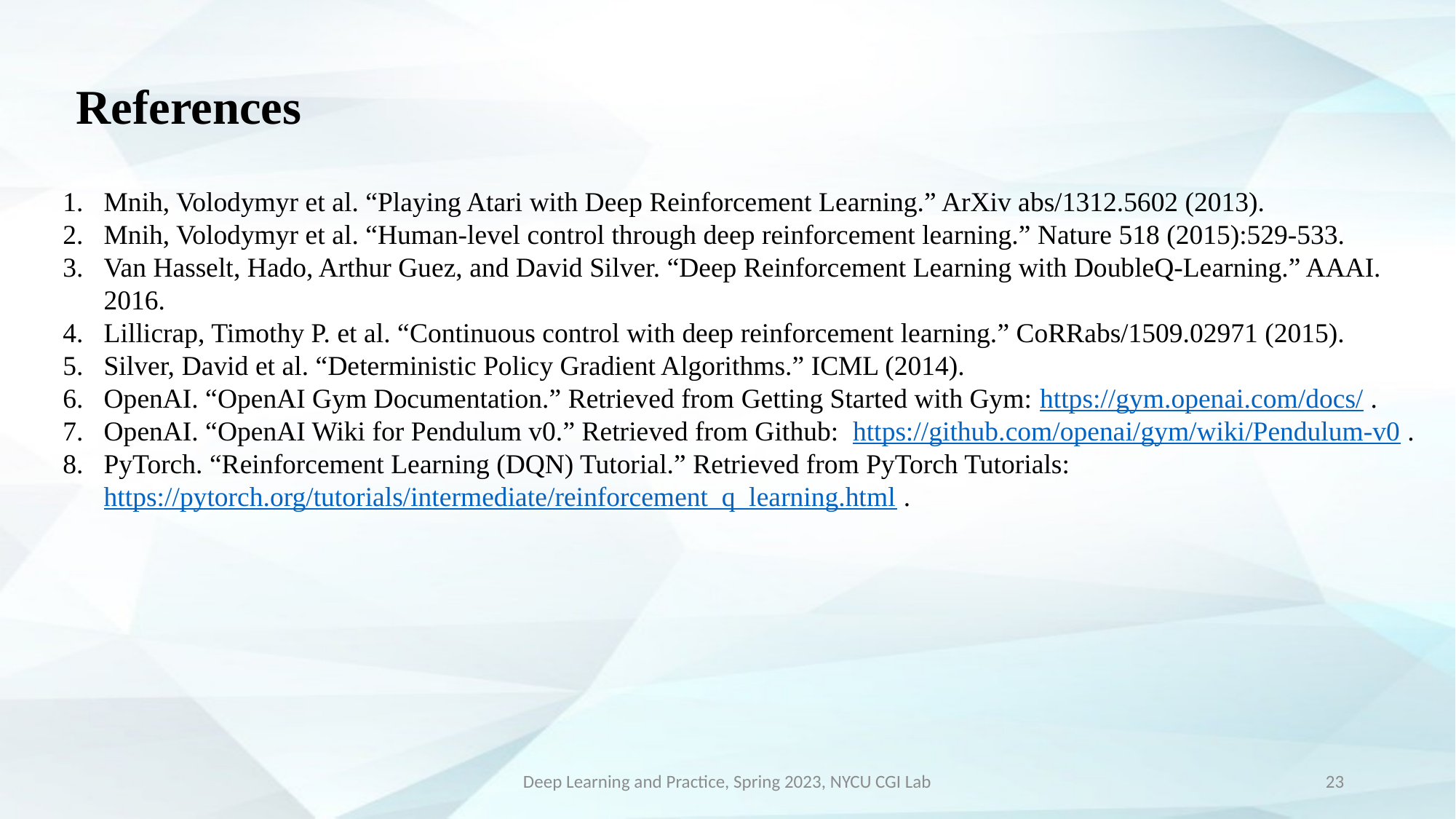

# References
Mnih, Volodymyr et al. “Playing Atari with Deep Reinforcement Learning.” ArXiv abs/1312.5602 (2013).
Mnih, Volodymyr et al. “Human-level control through deep reinforcement learning.” Nature 518 (2015):529-533.
Van Hasselt, Hado, Arthur Guez, and David Silver. “Deep Reinforcement Learning with DoubleQ-Learning.” AAAI. 2016.
Lillicrap, Timothy P. et al. “Continuous control with deep reinforcement learning.” CoRRabs/1509.02971 (2015).
Silver, David et al. “Deterministic Policy Gradient Algorithms.” ICML (2014).
OpenAI. “OpenAI Gym Documentation.” Retrieved from Getting Started with Gym: https://gym.openai.com/docs/ .
OpenAI. “OpenAI Wiki for Pendulum v0.” Retrieved from Github:  https://github.com/openai/gym/wiki/Pendulum-v0 .
PyTorch. “Reinforcement Learning (DQN) Tutorial.” Retrieved from PyTorch Tutorials: https://pytorch.org/tutorials/intermediate/reinforcement_q_learning.html .
Deep Learning and Practice, Spring 2023, NYCU CGI Lab
23